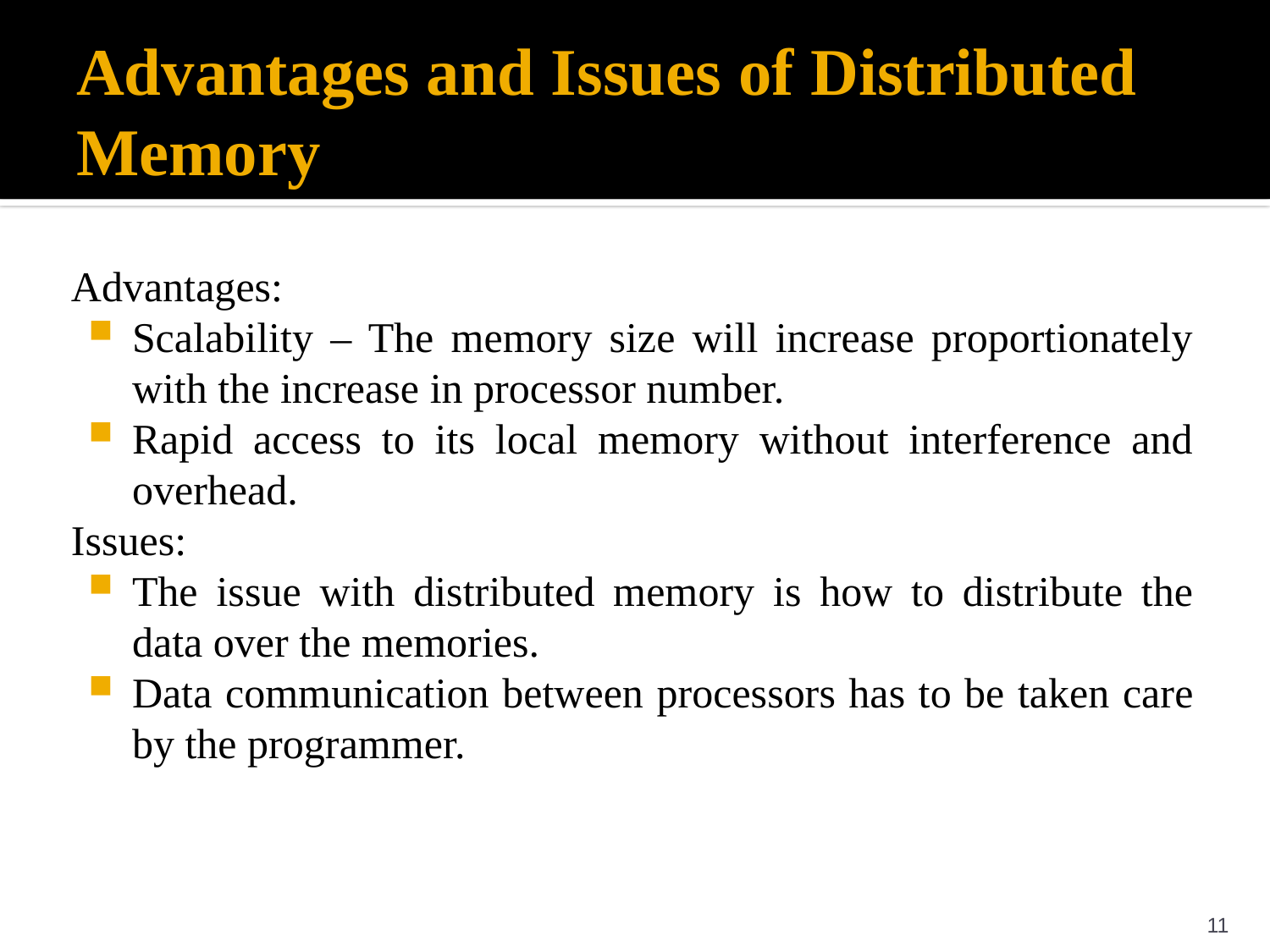

# Advantages and Issues of Distributed Memory
Advantages:
Scalability – The memory size will increase proportionately with the increase in processor number.
Rapid access to its local memory without interference and overhead.
Issues:
The issue with distributed memory is how to distribute the data over the memories.
Data communication between processors has to be taken care by the programmer.

11